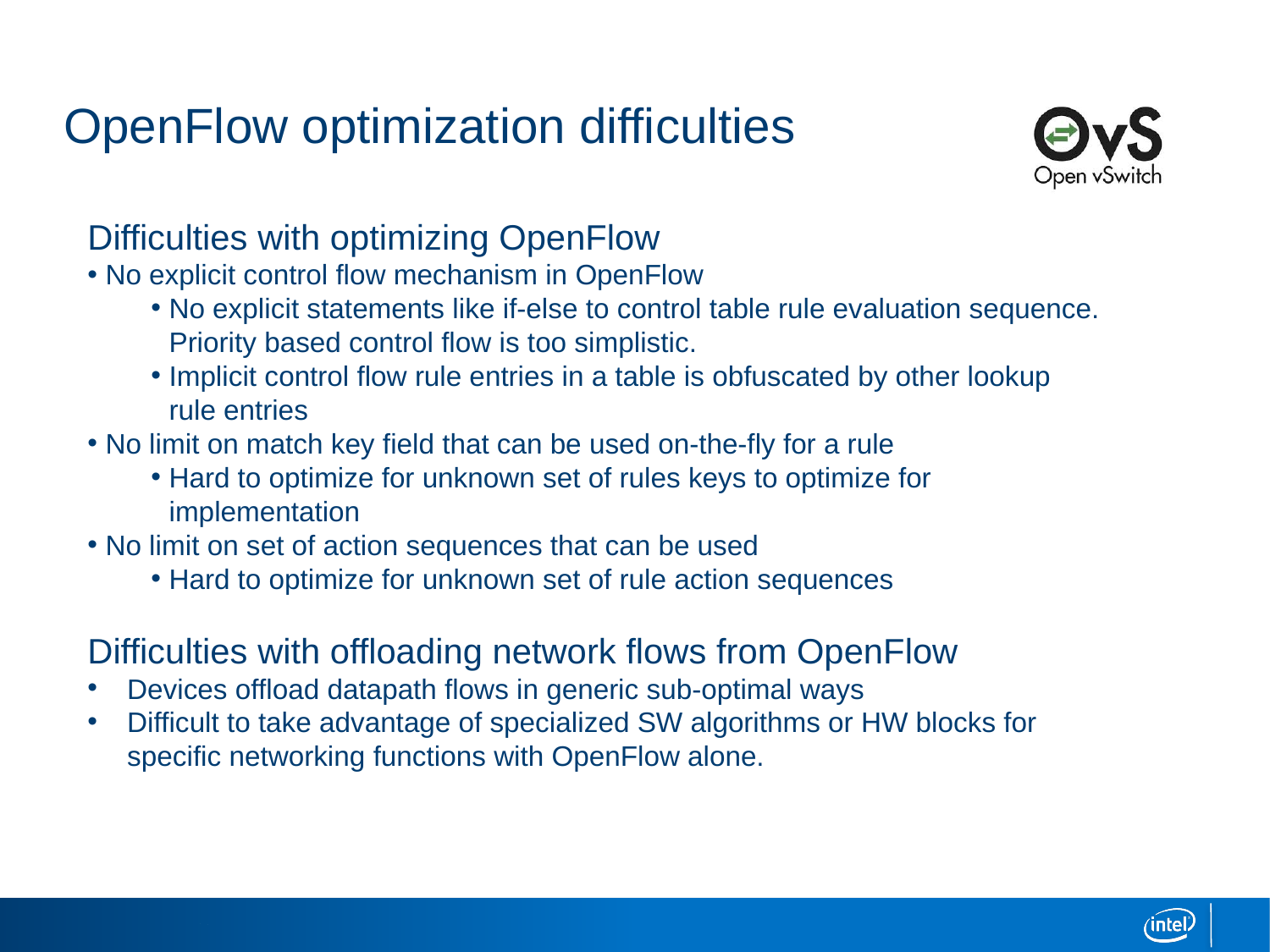

# OpenFlow optimization difficulties
Difficulties with optimizing OpenFlow
No explicit control flow mechanism in OpenFlow
No explicit statements like if-else to control table rule evaluation sequence. Priority based control flow is too simplistic.
Implicit control flow rule entries in a table is obfuscated by other lookup rule entries
No limit on match key field that can be used on-the-fly for a rule
Hard to optimize for unknown set of rules keys to optimize for implementation
No limit on set of action sequences that can be used
Hard to optimize for unknown set of rule action sequences

Difficulties with offloading network flows from OpenFlow
Devices offload datapath flows in generic sub-optimal ways
Difficult to take advantage of specialized SW algorithms or HW blocks for specific networking functions with OpenFlow alone.